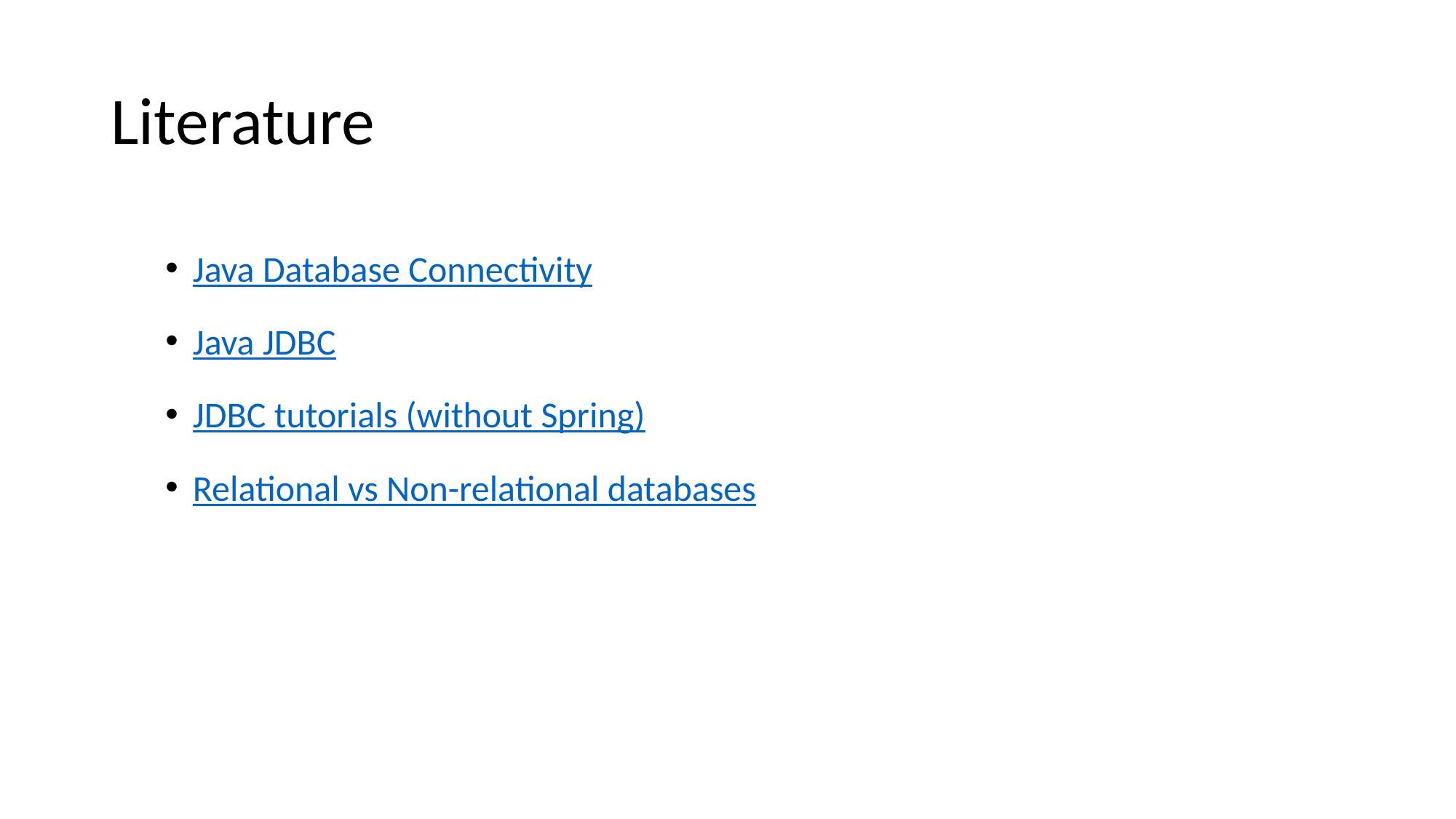

# Literature
Java Database Connectivity
Java JDBC
JDBC tutorials (without Spring)
Relational vs Non-relational databases